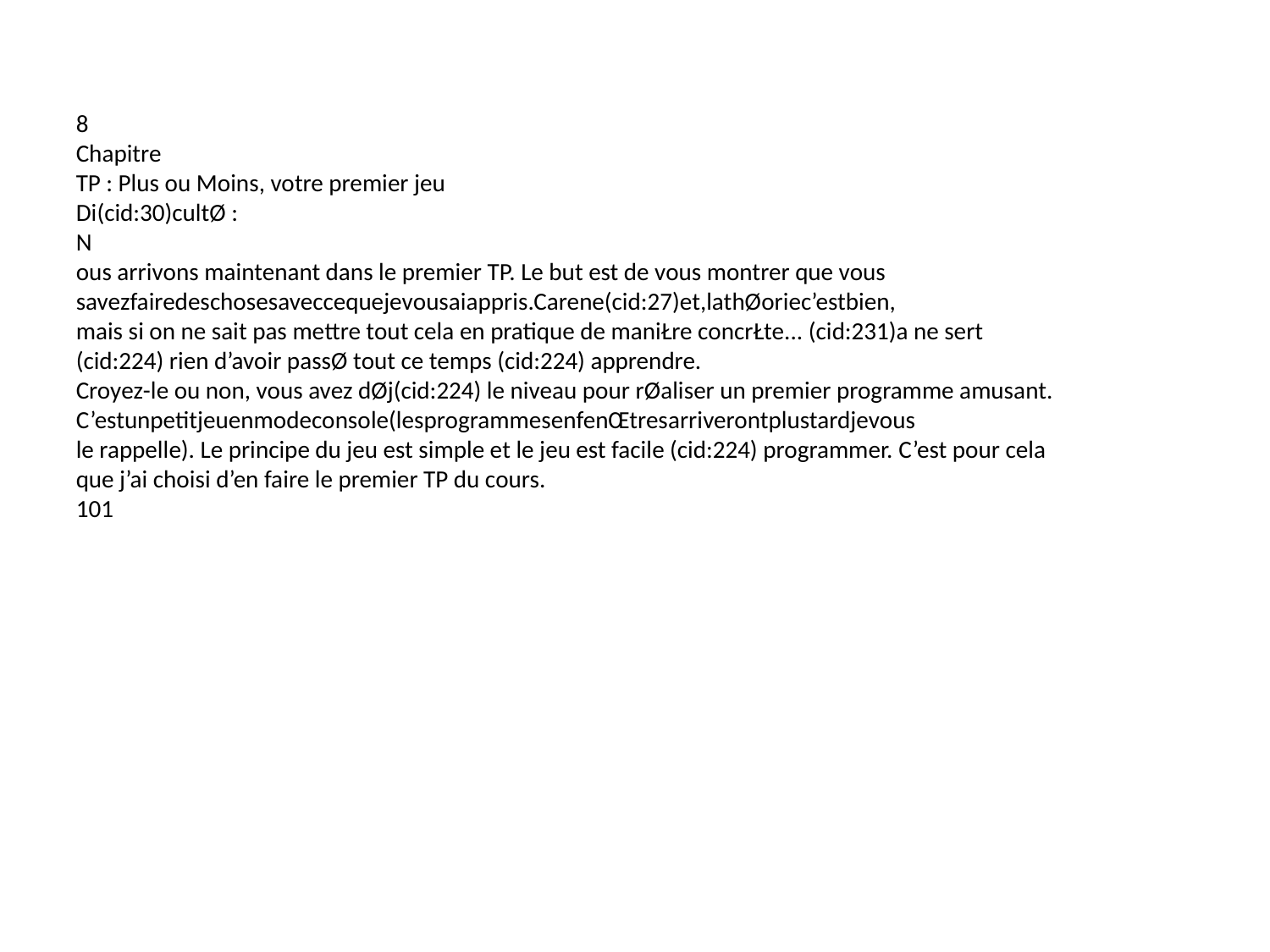

8
Chapitre
TP : Plus ou Moins, votre premier jeu
Di(cid:30)cultØ :
N
ous arrivons maintenant dans le premier TP. Le but est de vous montrer que vous
savezfairedeschosesaveccequejevousaiappris.Carene(cid:27)et,lathØoriec’estbien,
mais si on ne sait pas mettre tout cela en pratique de maniŁre concrŁte... (cid:231)a ne sert
(cid:224) rien d’avoir passØ tout ce temps (cid:224) apprendre.
Croyez-le ou non, vous avez dØj(cid:224) le niveau pour rØaliser un premier programme amusant.
C’estunpetitjeuenmodeconsole(lesprogrammesenfenŒtresarriverontplustardjevous
le rappelle). Le principe du jeu est simple et le jeu est facile (cid:224) programmer. C’est pour cela
que j’ai choisi d’en faire le premier TP du cours.
101